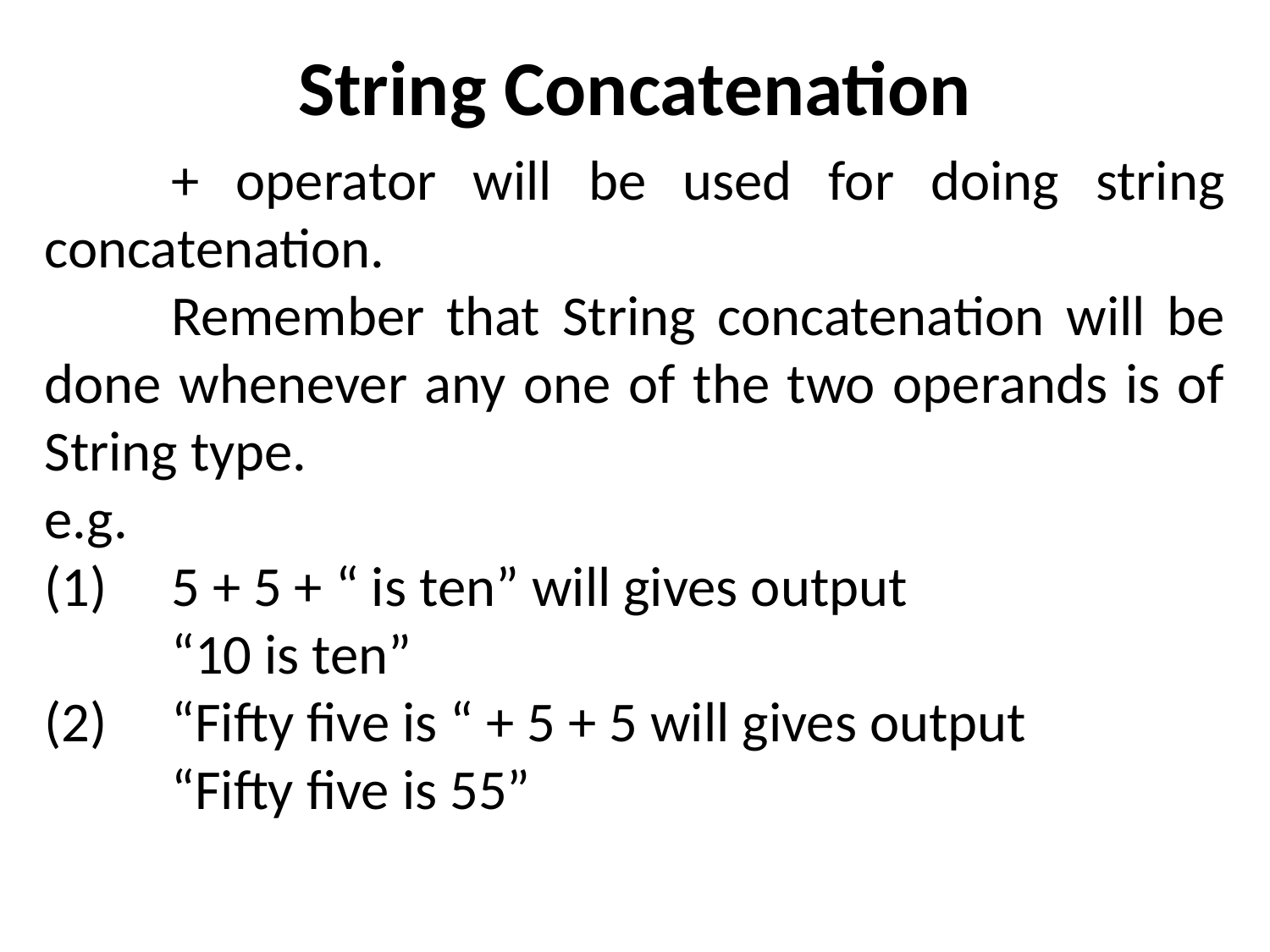

# String Concatenation
	+ operator will be used for doing string concatenation.
	Remember that String concatenation will be done whenever any one of the two operands is of String type.
e.g.
(1)	5 + 5 + “ is ten” will gives output
	“10 is ten”
(2)	“Fifty five is “ + 5 + 5 will gives output
	“Fifty five is 55”